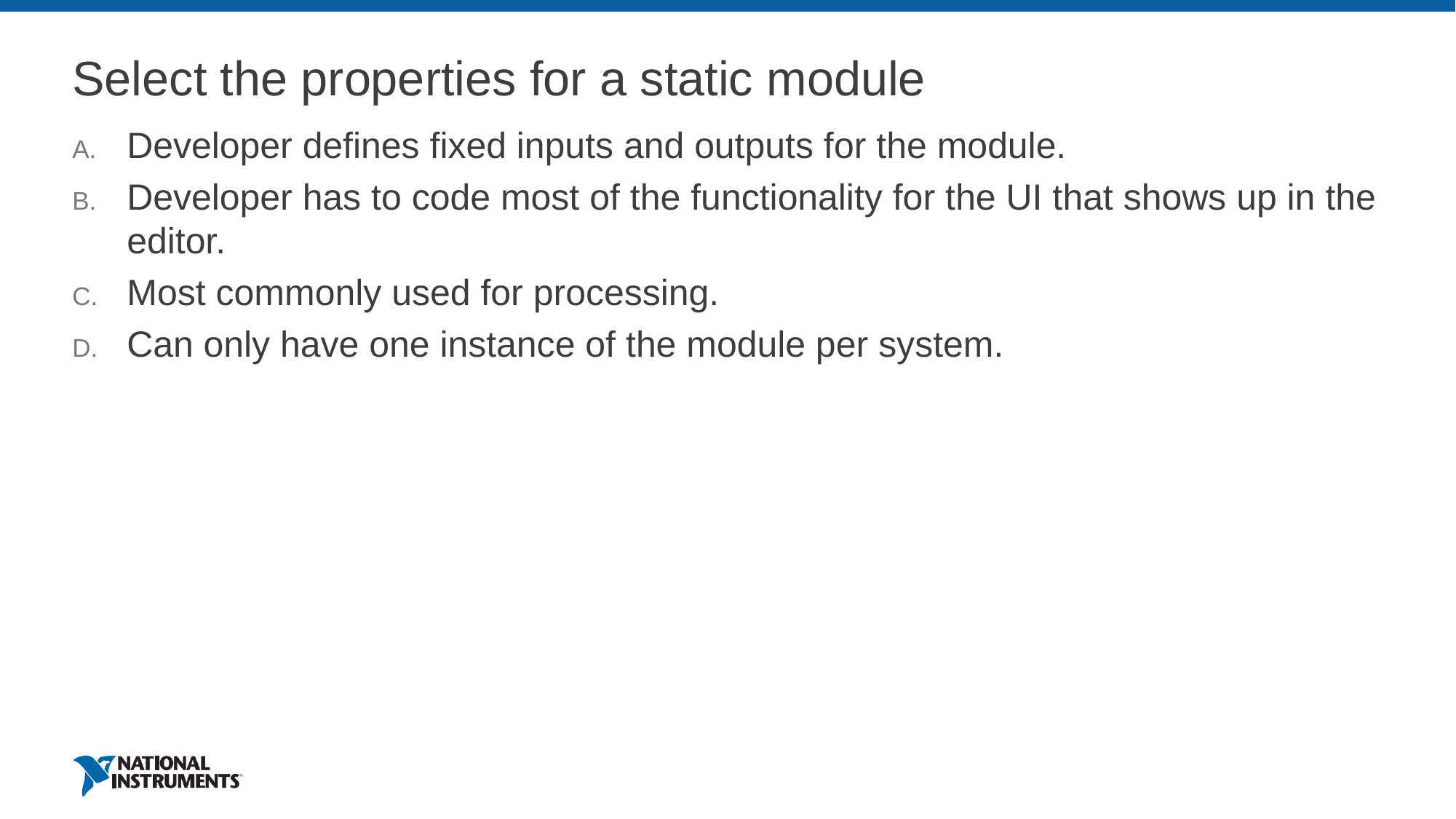

# Select the properties for a static module
Developer defines fixed inputs and outputs for the module.
Developer has to code most of the functionality for the UI that shows up in the editor.
Most commonly used for processing.
Can only have one instance of the module per system.